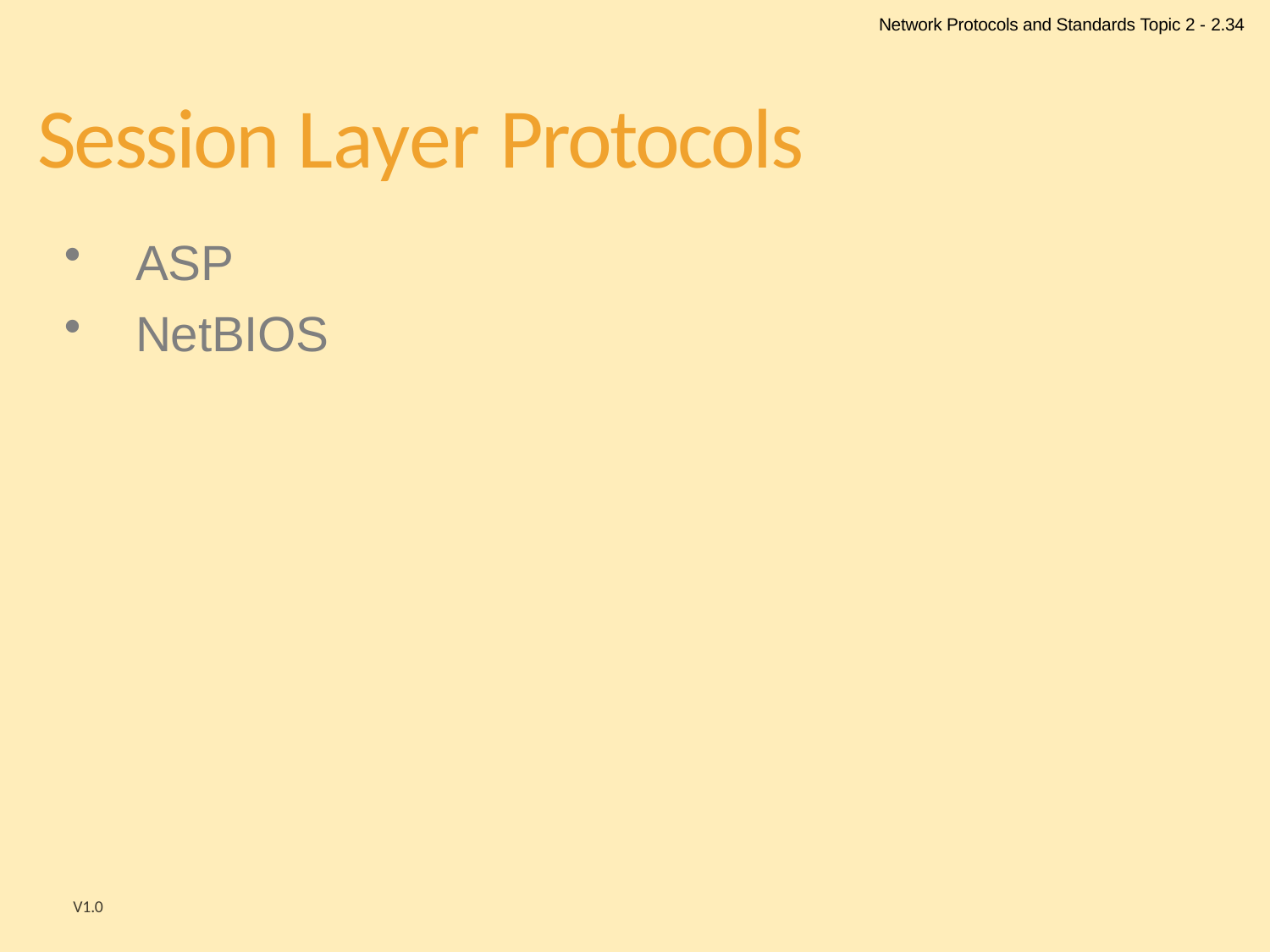

Network Protocols and Standards Topic 2 - 2.34
# Session Layer Protocols
ASP
NetBIOS
V1.0